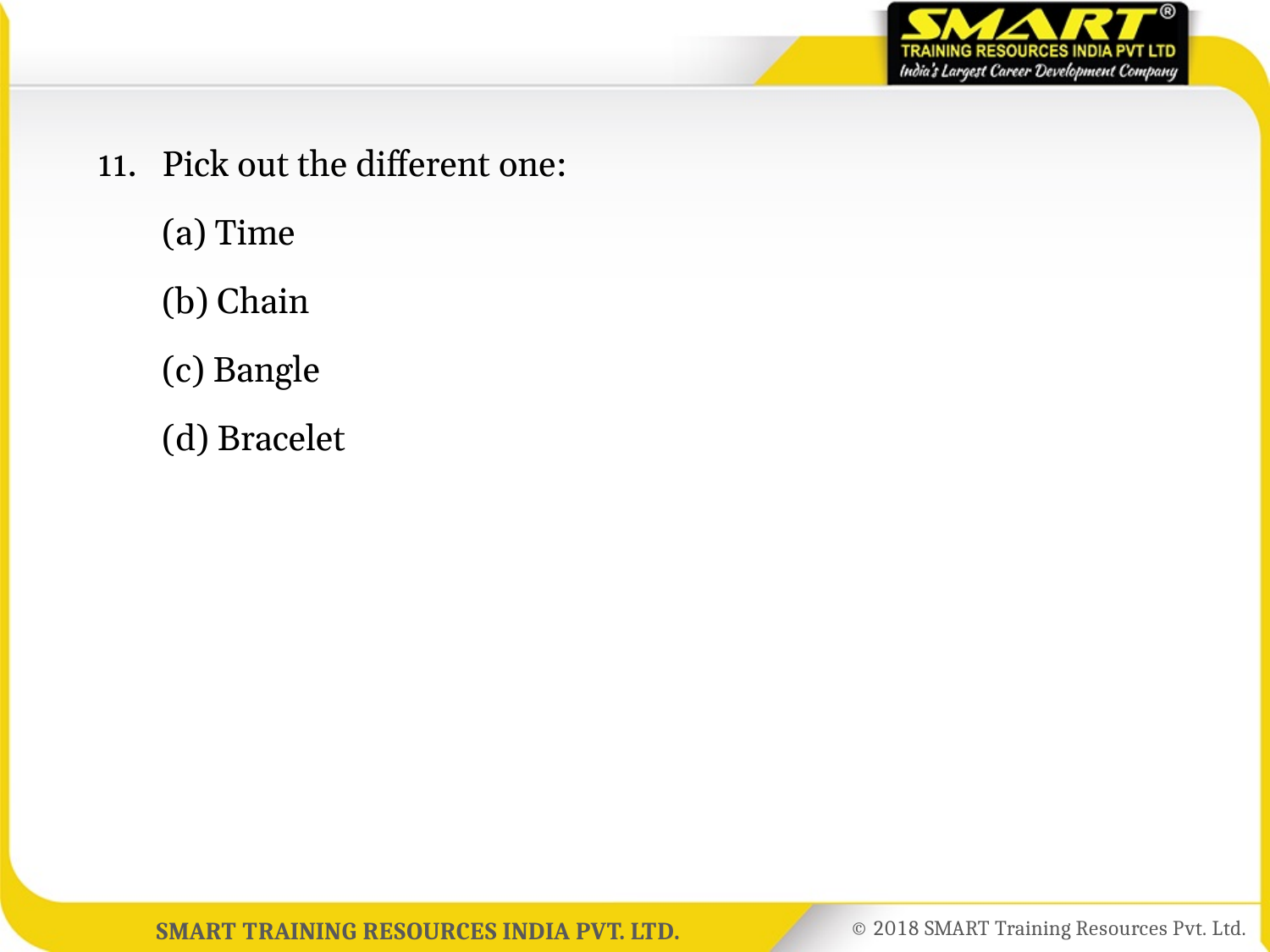

11.	Pick out the different one:
	(a) Time
	(b) Chain
	(c) Bangle
	(d) Bracelet